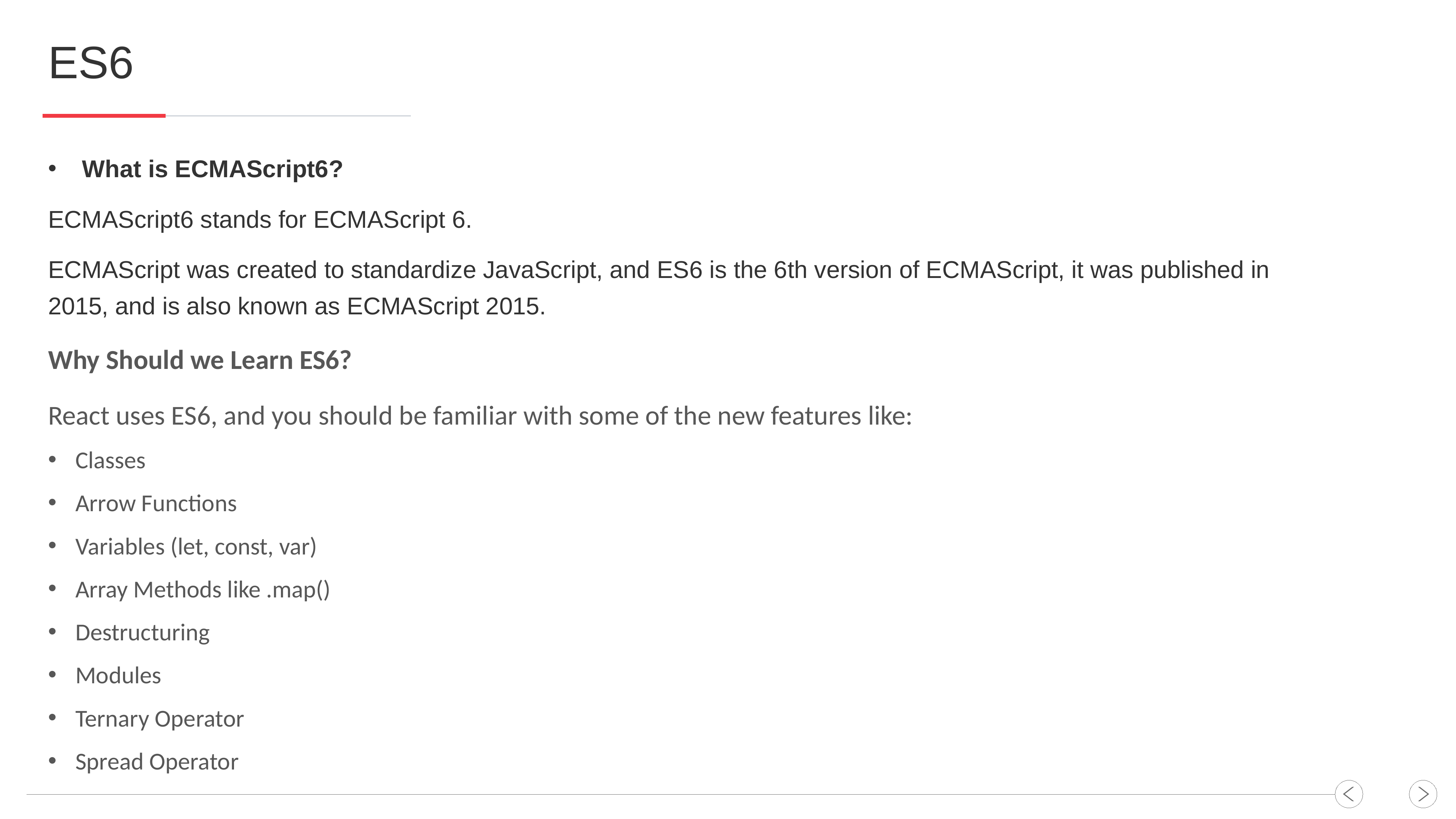

ES6
What is ECMAScript6?
ECMAScript6 stands for ECMAScript 6.
ECMAScript was created to standardize JavaScript, and ES6 is the 6th version of ECMAScript, it was published in 2015, and is also known as ECMAScript 2015.
Why Should we Learn ES6?
React uses ES6, and you should be familiar with some of the new features like:
Classes
Arrow Functions
Variables (let, const, var)
Array Methods like .map()
Destructuring
Modules
Ternary Operator
Spread Operator